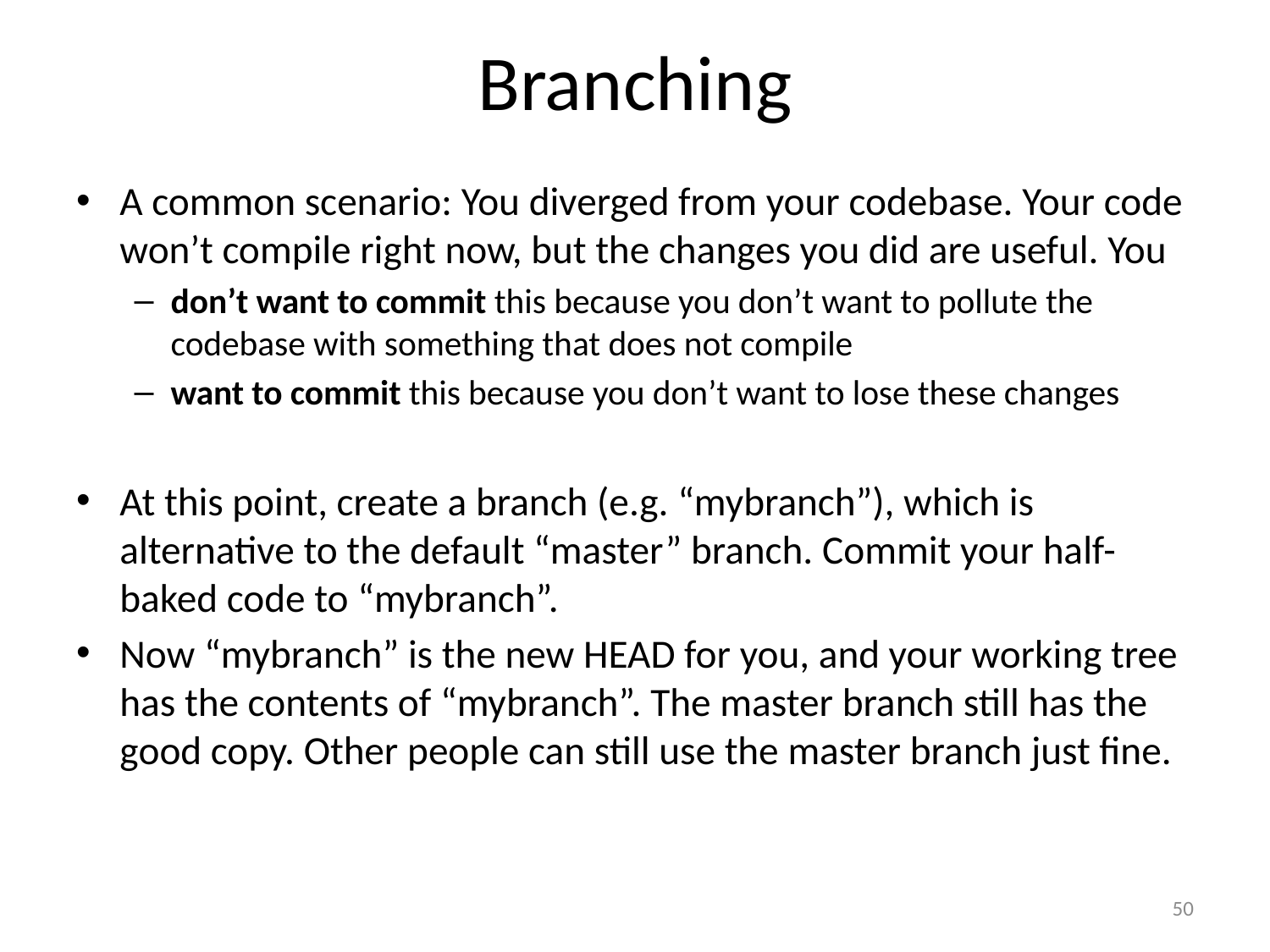

# Branching
A common scenario: You diverged from your codebase. Your code won’t compile right now, but the changes you did are useful. You
don’t want to commit this because you don’t want to pollute the codebase with something that does not compile
want to commit this because you don’t want to lose these changes

At this point, create a branch (e.g. “mybranch”), which is alternative to the default “master” branch. Commit your half-baked code to “mybranch”.
Now “mybranch” is the new HEAD for you, and your working tree has the contents of “mybranch”. The master branch still has the good copy. Other people can still use the master branch just fine.
50